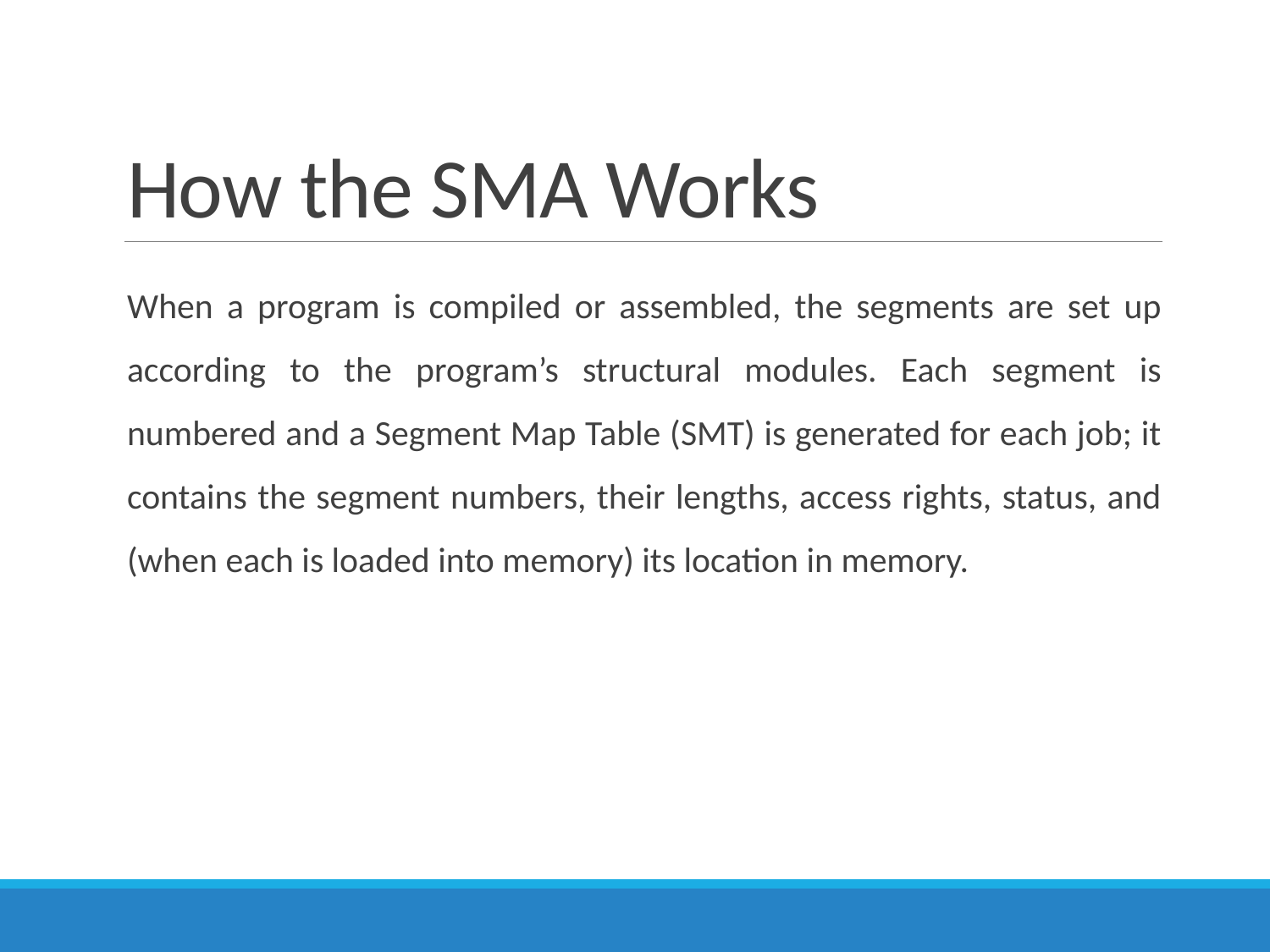

# How the SMA Works
When a program is compiled or assembled, the segments are set up according to the program’s structural modules. Each segment is numbered and a Segment Map Table (SMT) is generated for each job; it contains the segment numbers, their lengths, access rights, status, and (when each is loaded into memory) its location in memory.